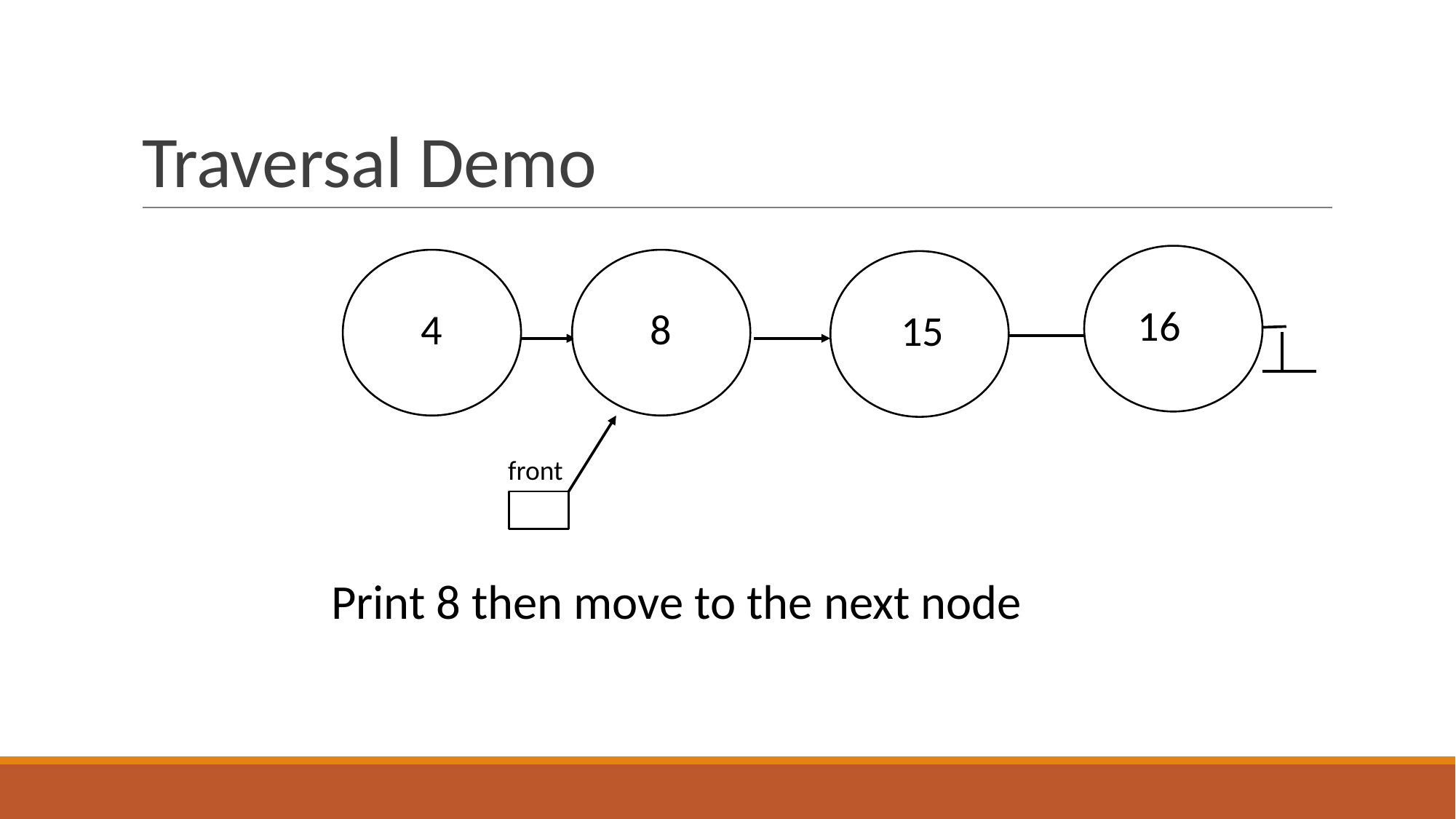

# Traversal Demo

16

4

8

15
front

Print 8 then move to the next node